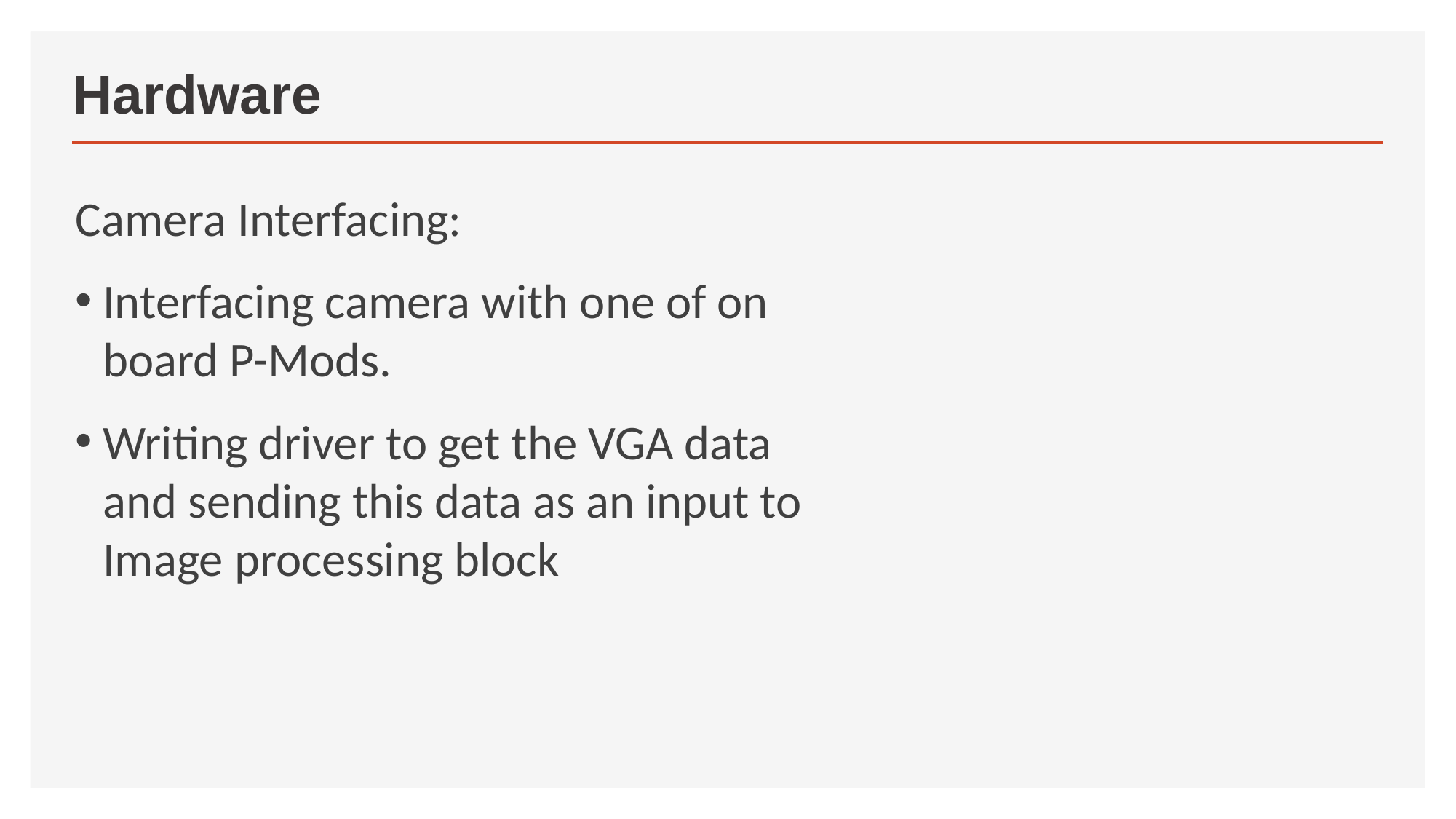

# Hardware
Camera Interfacing:
Interfacing camera with one of on board P-Mods.
Writing driver to get the VGA data and sending this data as an input to Image processing block